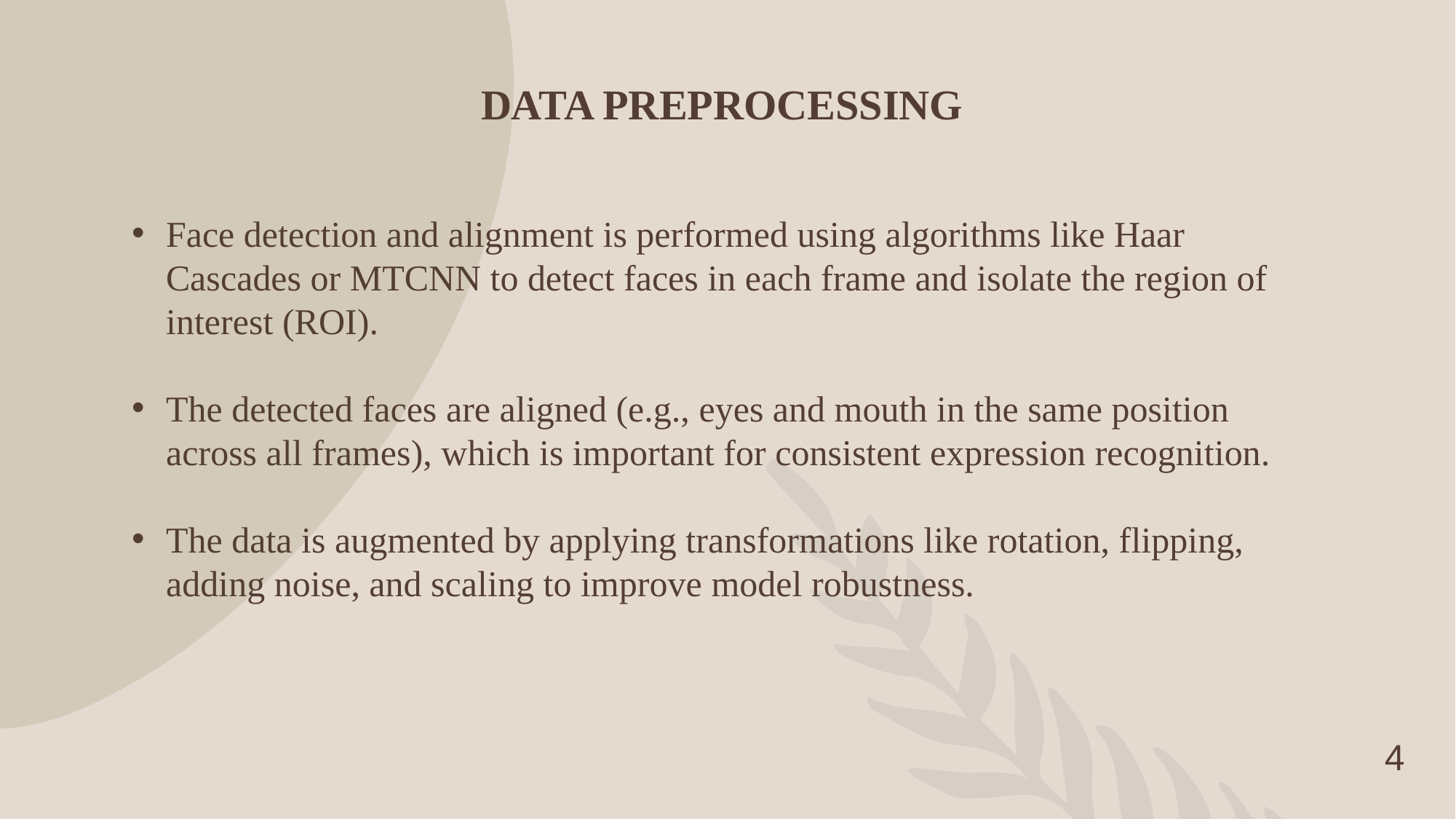

# DATA PREPROCESSING
Face detection and alignment is performed using algorithms like Haar Cascades or MTCNN to detect faces in each frame and isolate the region of interest (ROI).

The detected faces are aligned (e.g., eyes and mouth in the same position across all frames), which is important for consistent expression recognition.

The data is augmented by applying transformations like rotation, flipping, adding noise, and scaling to improve model robustness.
4